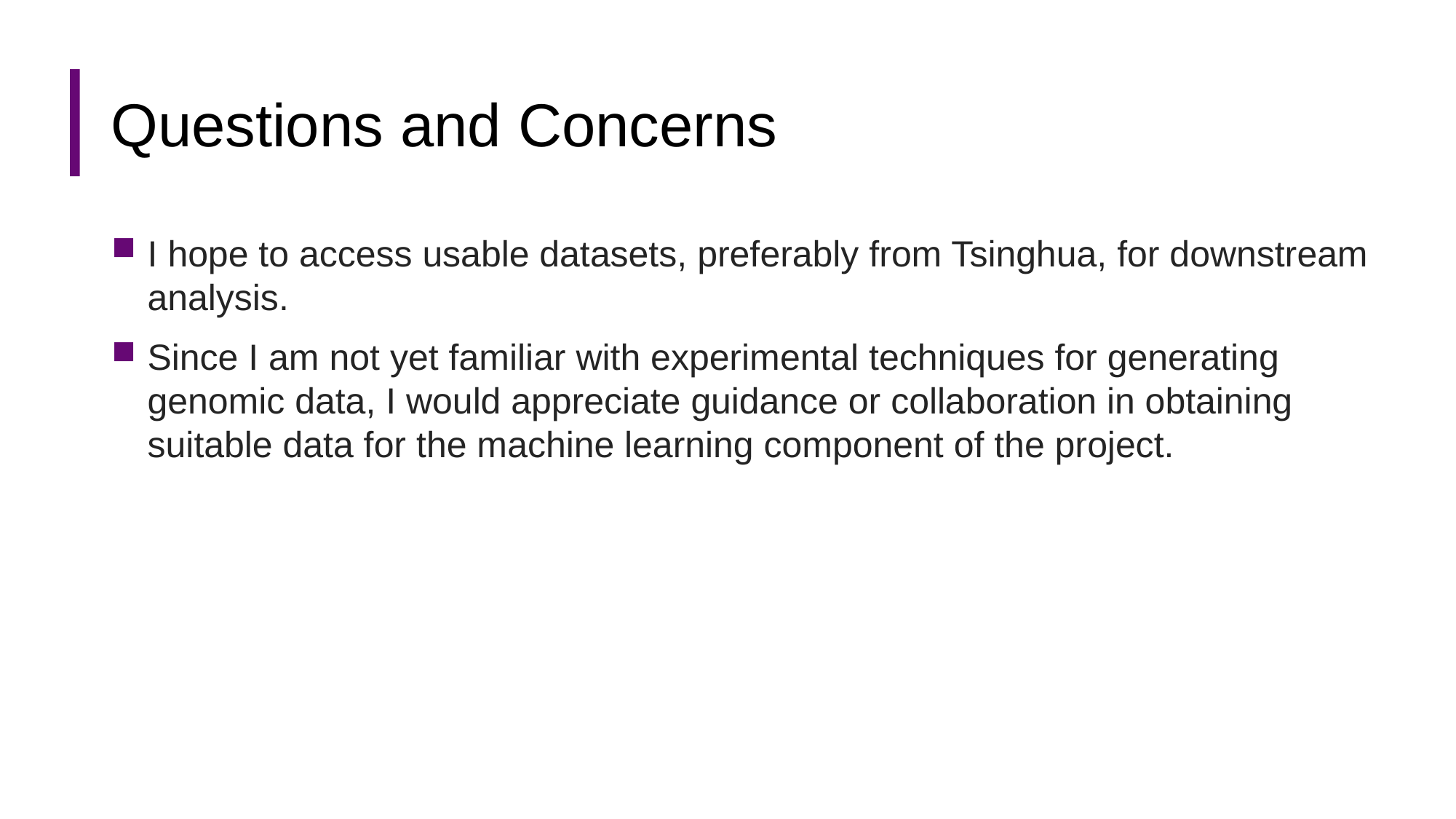

# Questions and Concerns
I hope to access usable datasets, preferably from Tsinghua, for downstream analysis.
Since I am not yet familiar with experimental techniques for generating genomic data, I would appreciate guidance or collaboration in obtaining suitable data for the machine learning component of the project.